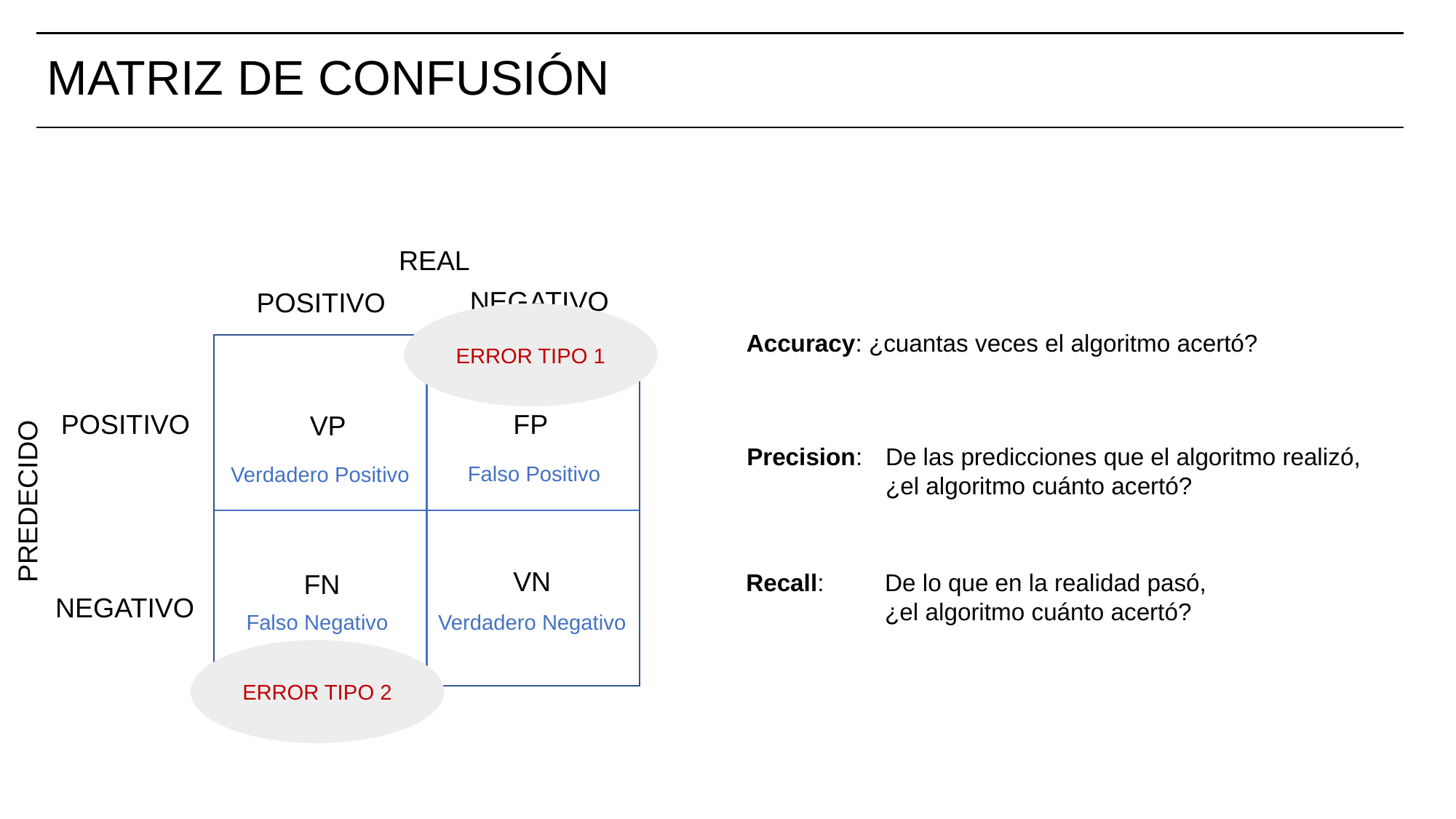

# MATRIZ DE CONFUSIÓN
REAL
NEGATIVO
POSITIVO
ERROR TIPO 1
Accuracy: ¿cuantas veces el algoritmo acertó?

POSITIVO
FP
VP
Precision: 	De las predicciones que el algoritmo realizó,
	¿el algoritmo cuánto acertó?
Falso Positivo
Verdadero Positivo
PREDECIDO
VN
FN
Recall: 	De lo que en la realidad pasó,
	¿el algoritmo cuánto acertó?
NEGATIVO
Verdadero Negativo
Falso Negativo
ERROR TIPO 2